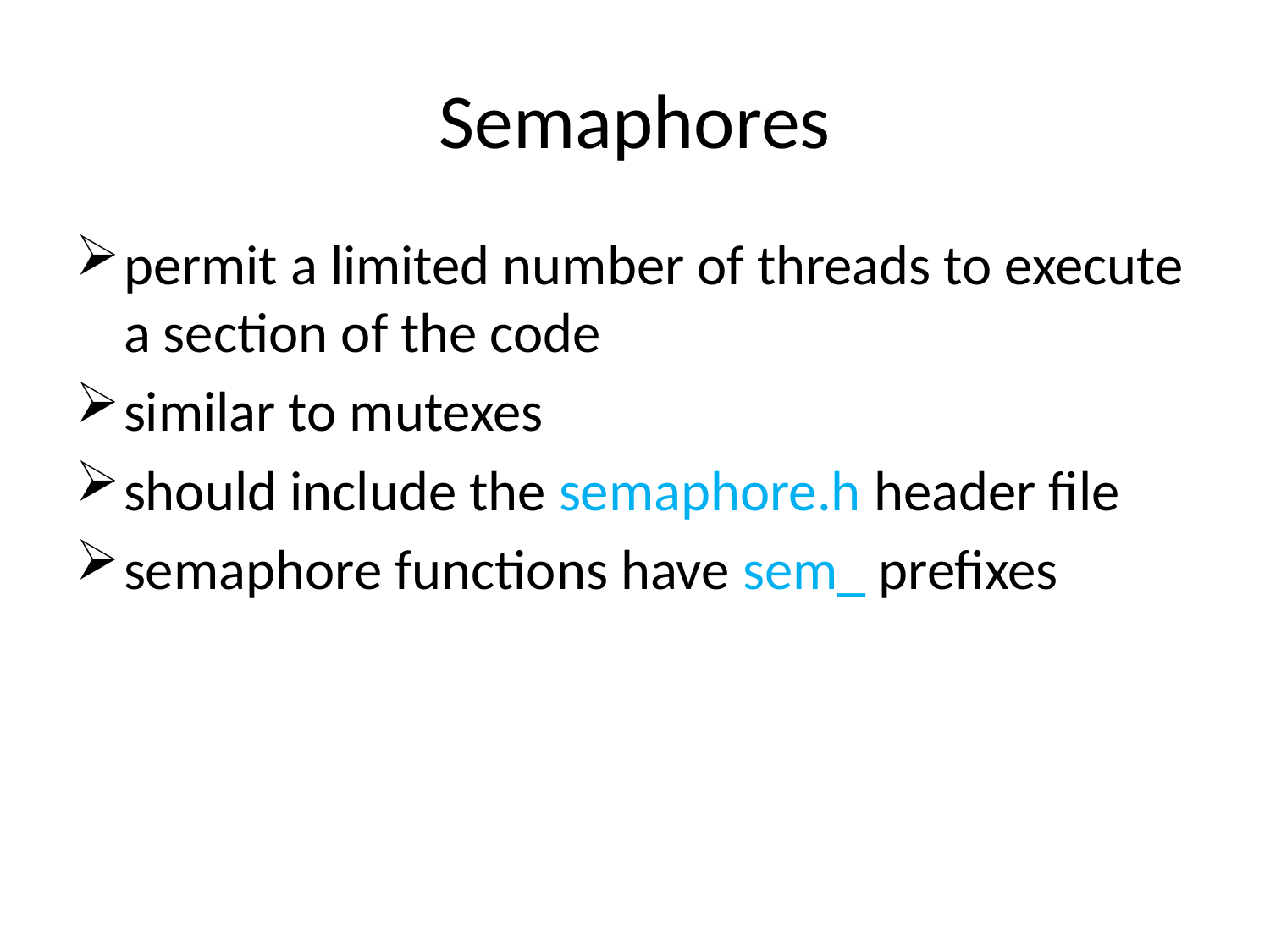

Semaphores
permit a limited number of threads to execute a section of the code
similar to mutexes
should include the semaphore.h header file
semaphore functions have sem_ prefixes